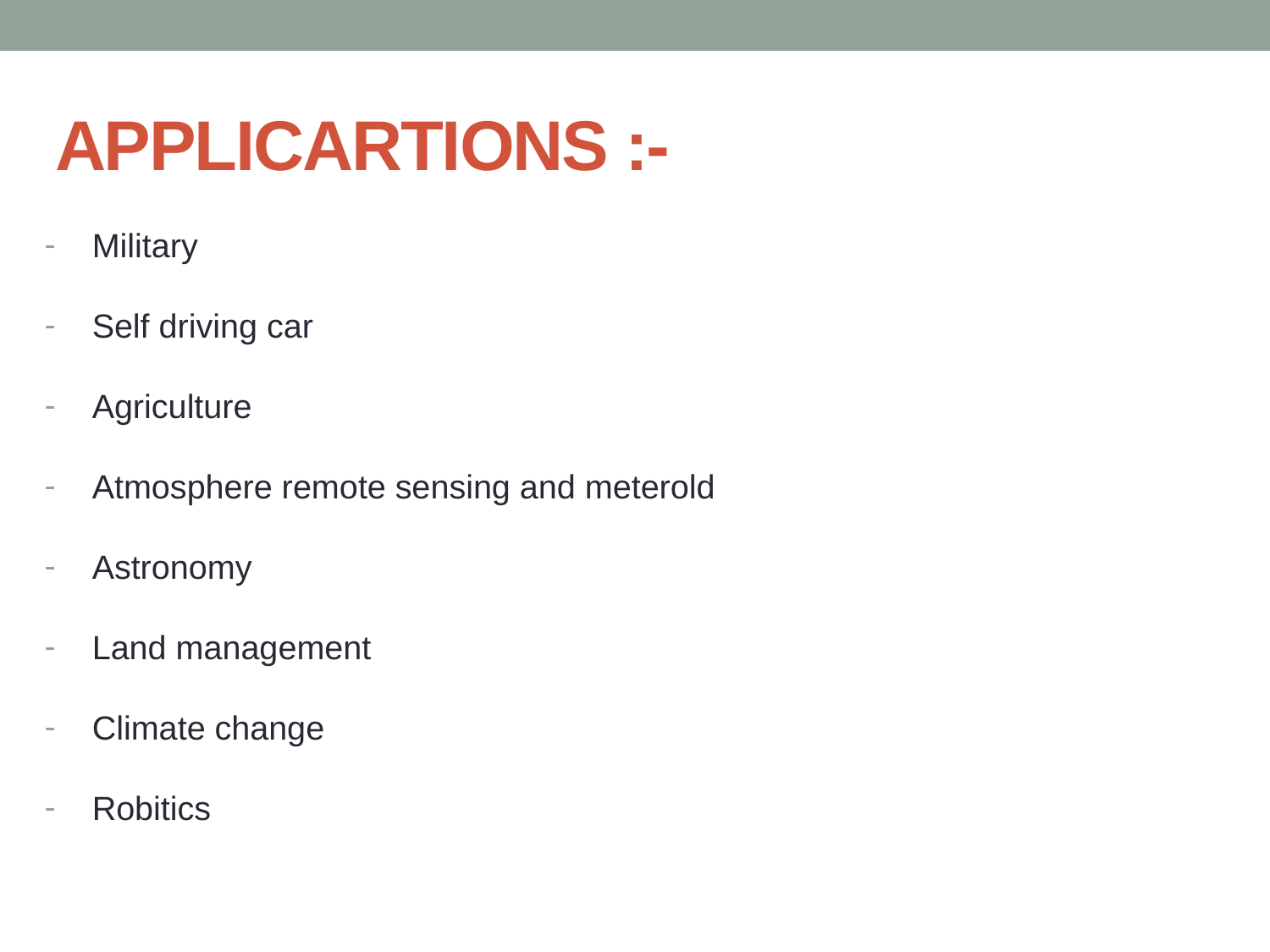

# APPLICARTIONS :-
Military

Self driving car

Agriculture

Atmosphere remote sensing and meterold

Astronomy

Land management

Climate change

Robitics